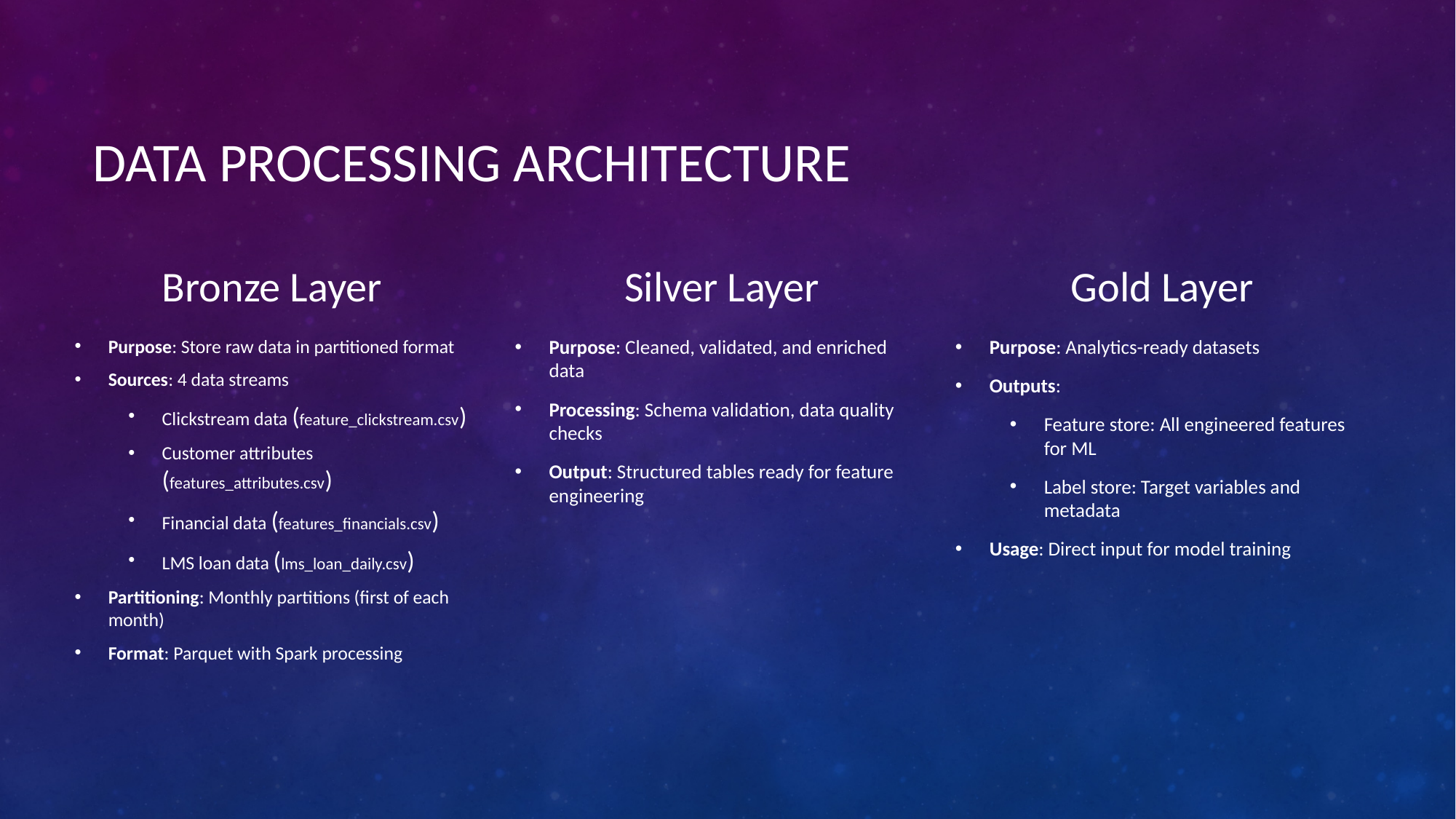

# Data Processing Architecture
Bronze Layer
Silver Layer
Gold Layer
Purpose: Store raw data in partitioned format
Sources: 4 data streams
Clickstream data (feature_clickstream.csv)
Customer attributes (features_attributes.csv)
Financial data (features_financials.csv)
LMS loan data (lms_loan_daily.csv)
Partitioning: Monthly partitions (first of each month)
Format: Parquet with Spark processing

Purpose: Cleaned, validated, and enriched data
Processing: Schema validation, data quality checks
Output: Structured tables ready for feature engineering

Purpose: Analytics-ready datasets
Outputs:
Feature store: All engineered features for ML
Label store: Target variables and metadata
Usage: Direct input for model training